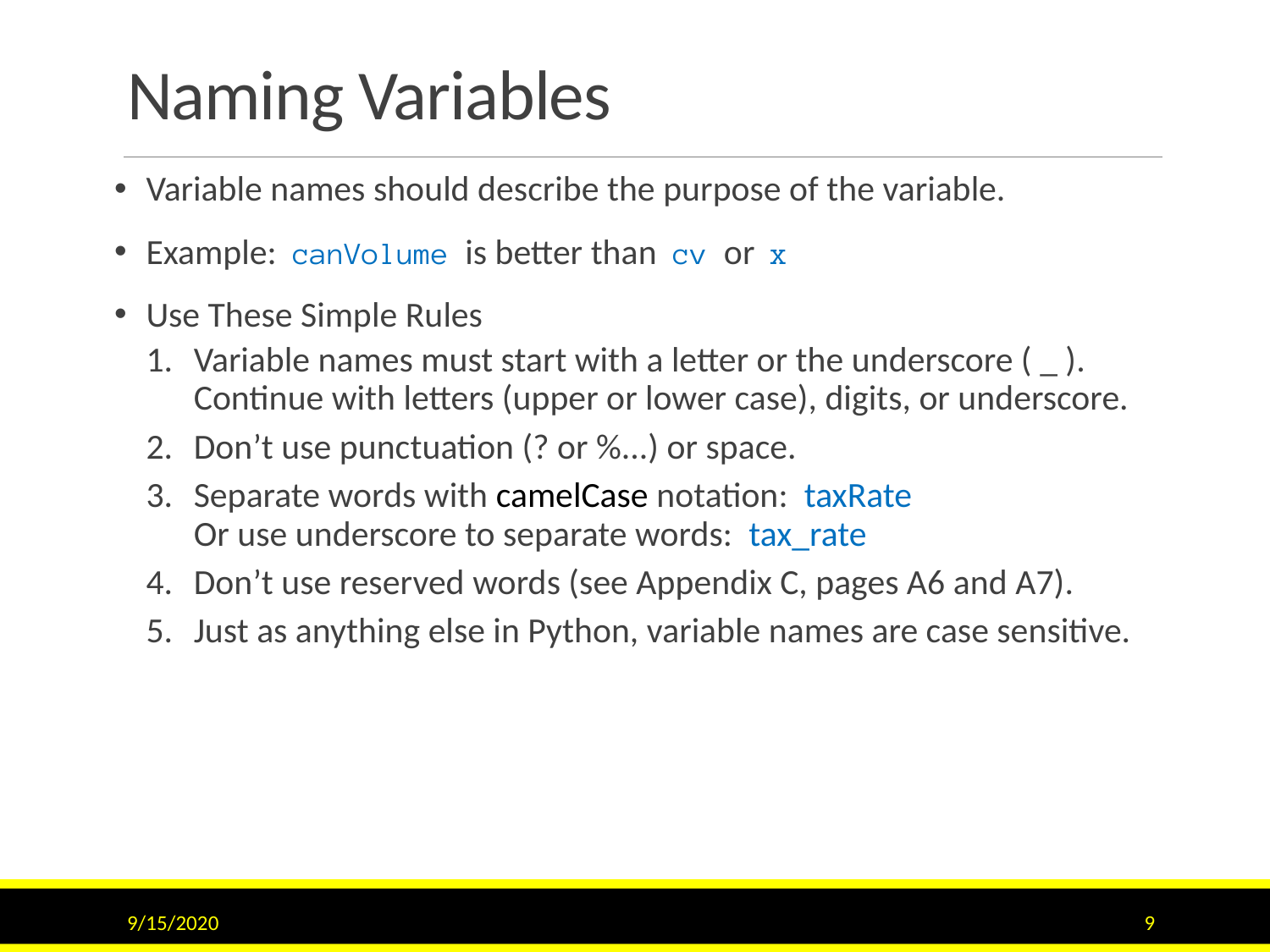

# Naming Variables
Variable names should describe the purpose of the variable.
Example:  canVolume  is better than  cv  or  x
Use These Simple Rules
Variable names must start with a letter or the underscore ( _ ). Continue with letters (upper or lower case), digits, or underscore.
Don’t use punctuation (? or %...) or space.
Separate words with camelCase notation:  taxRate
Or use underscore to separate words:  tax_rate
Don’t use reserved words (see Appendix C, pages A6 and A7).
Just as anything else in Python, variable names are case sensitive.
9/15/2020
9